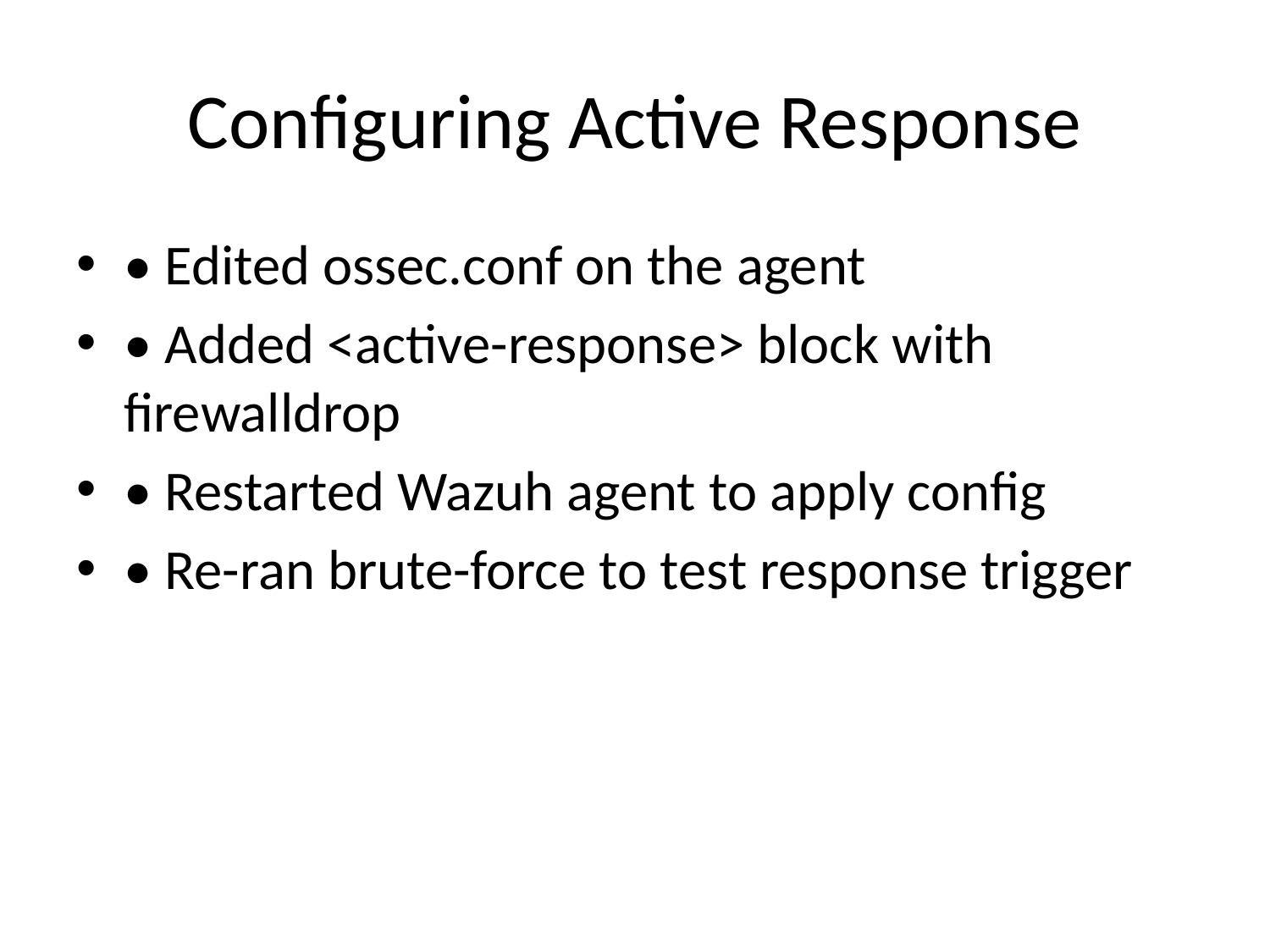

# Configuring Active Response
• Edited ossec.conf on the agent
• Added <active-response> block with firewalldrop
• Restarted Wazuh agent to apply config
• Re-ran brute-force to test response trigger